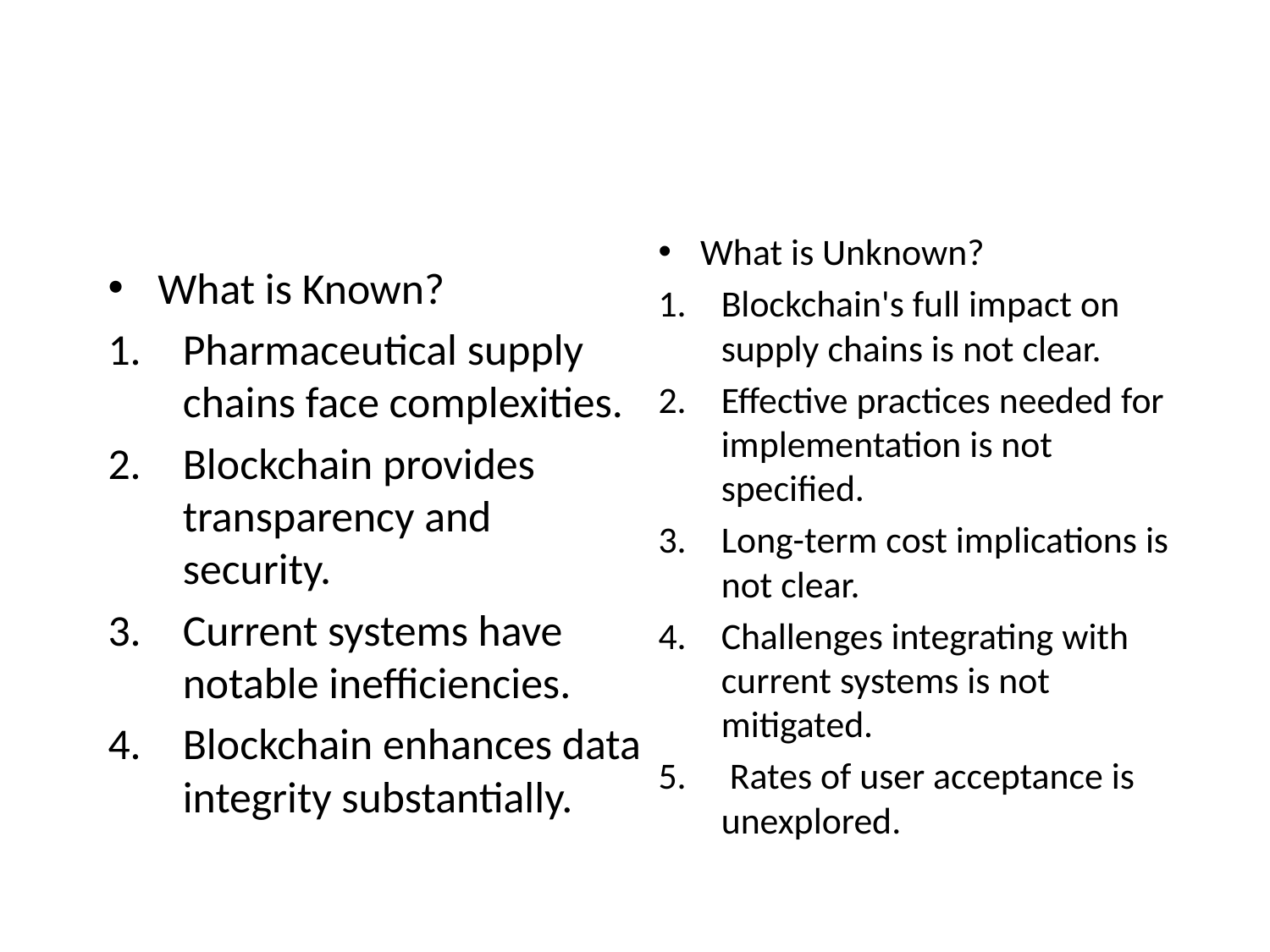

#
What is Unknown?
Blockchain's full impact on supply chains is not clear.
Effective practices needed for implementation is not specified.
Long-term cost implications is not clear.
Challenges integrating with current systems is not mitigated.
 Rates of user acceptance is unexplored.
What is Known?
Pharmaceutical supply chains face complexities.
Blockchain provides transparency and security.
Current systems have notable inefficiencies.
Blockchain enhances data integrity substantially.